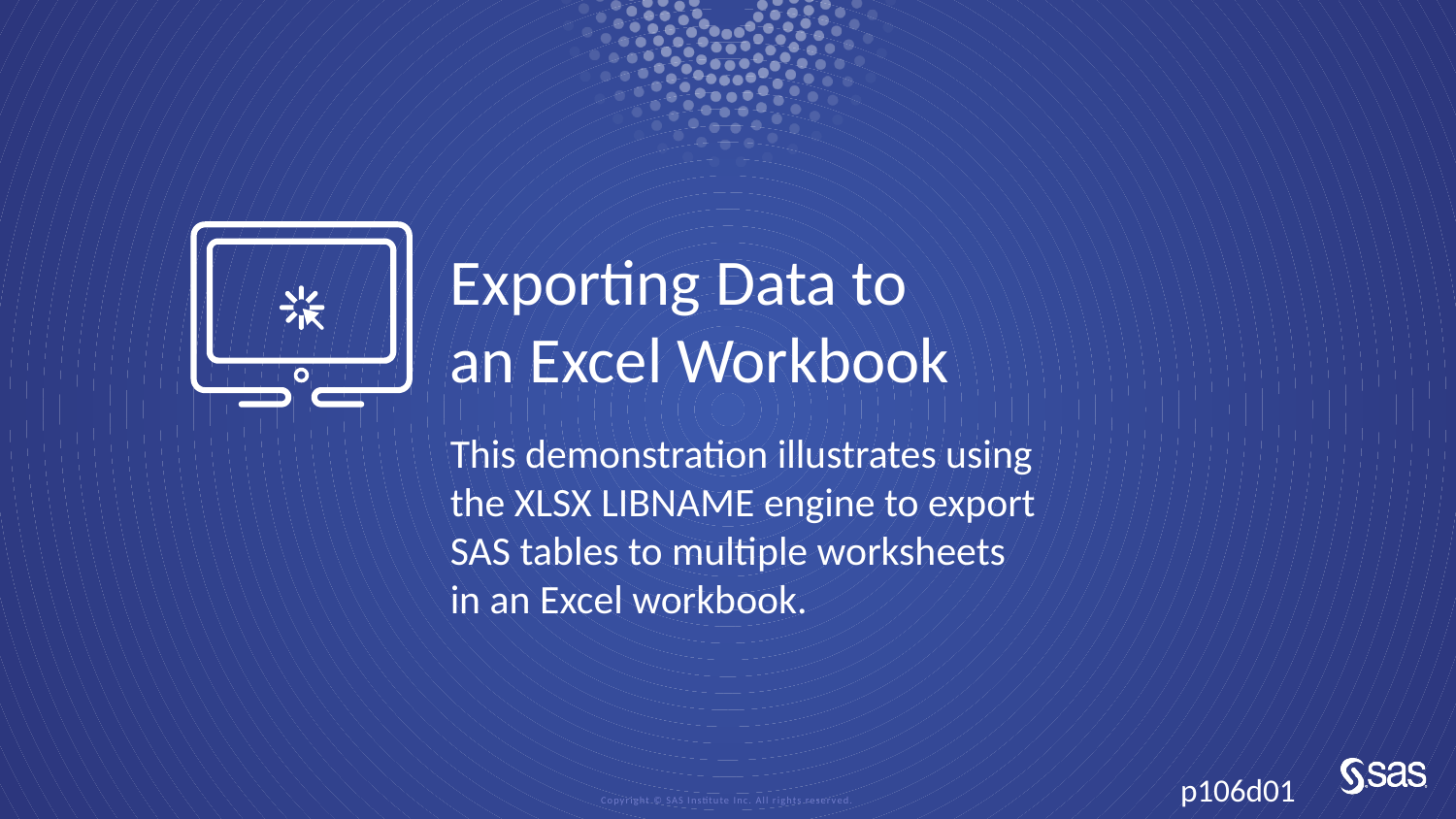

# Exporting Data to an Excel Workbook
This demonstration illustrates using the XLSX LIBNAME engine to export SAS tables to multiple worksheets
in an Excel workbook.
p106d01